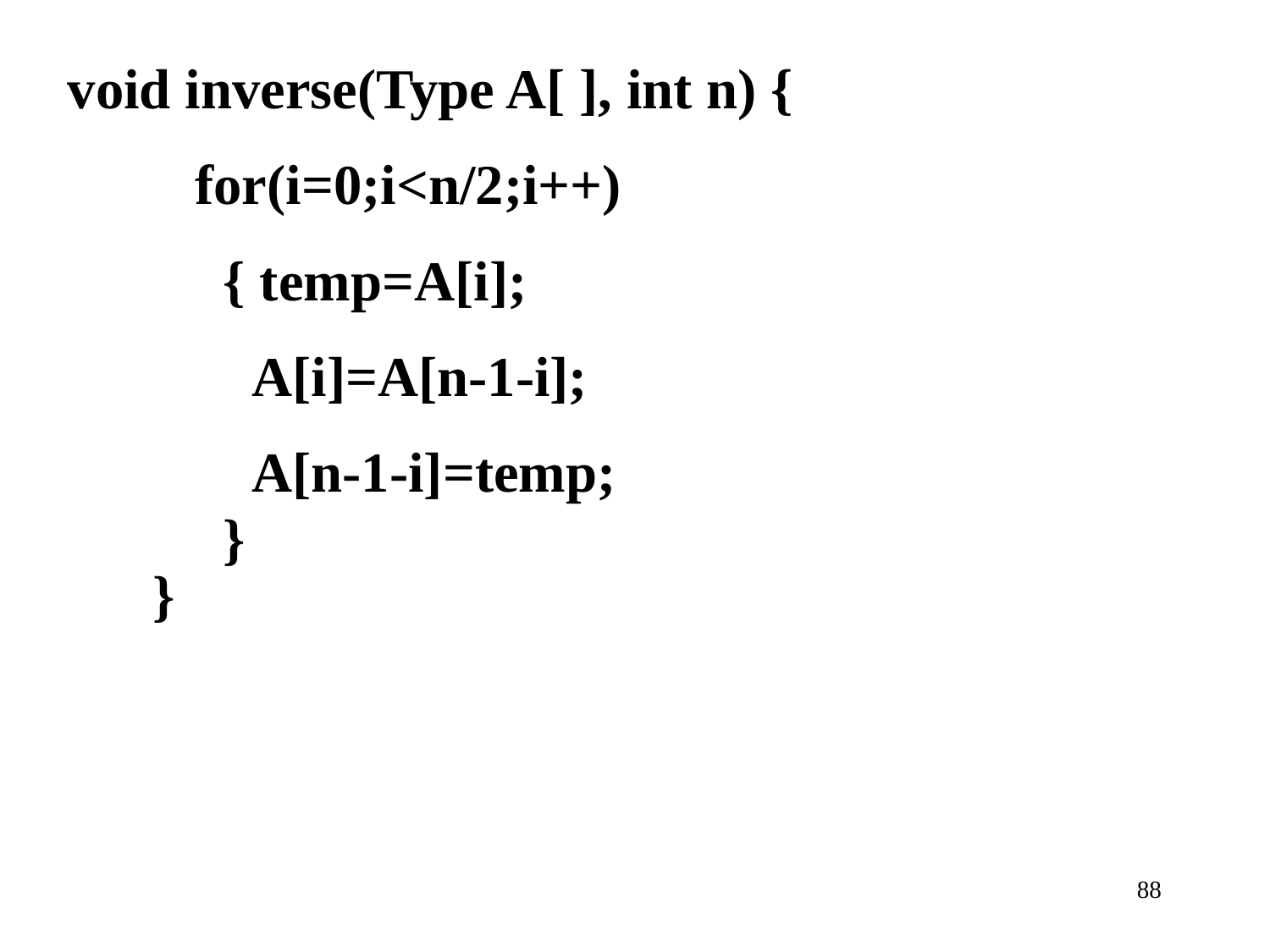

void inverse(Type A[ ], int n) {
         for(i=0;i<n/2;i++)
           { temp=A[i];
             A[i]=A[n-1-i];
             A[n-1-i]=temp;
           }
      }
88